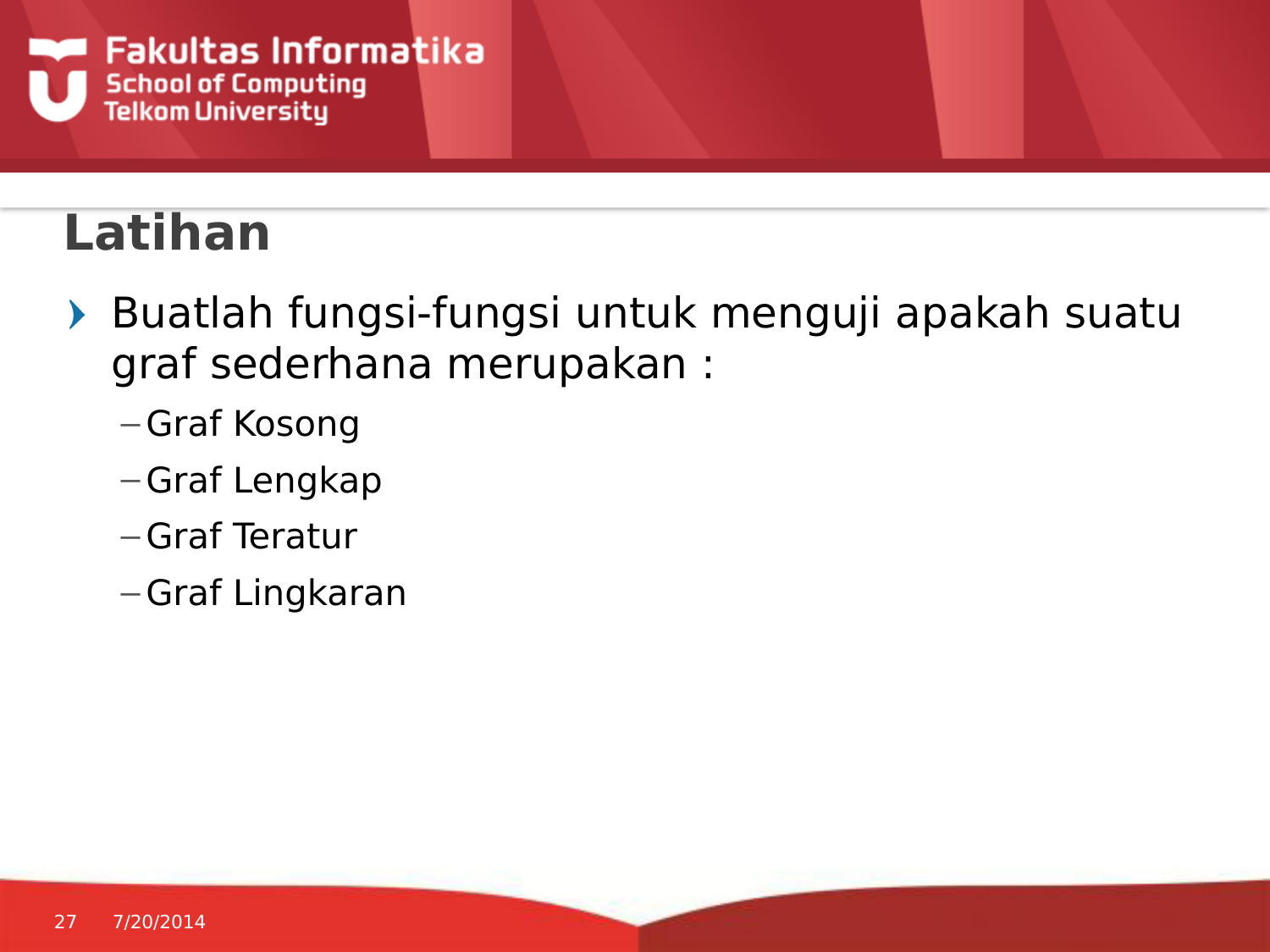

# Latihan
Buatlah fungsi-fungsi untuk menguji apakah suatu graf sederhana merupakan :
Graf Kosong
Graf Lengkap
Graf Teratur
Graf Lingkaran

27
7/20/2014